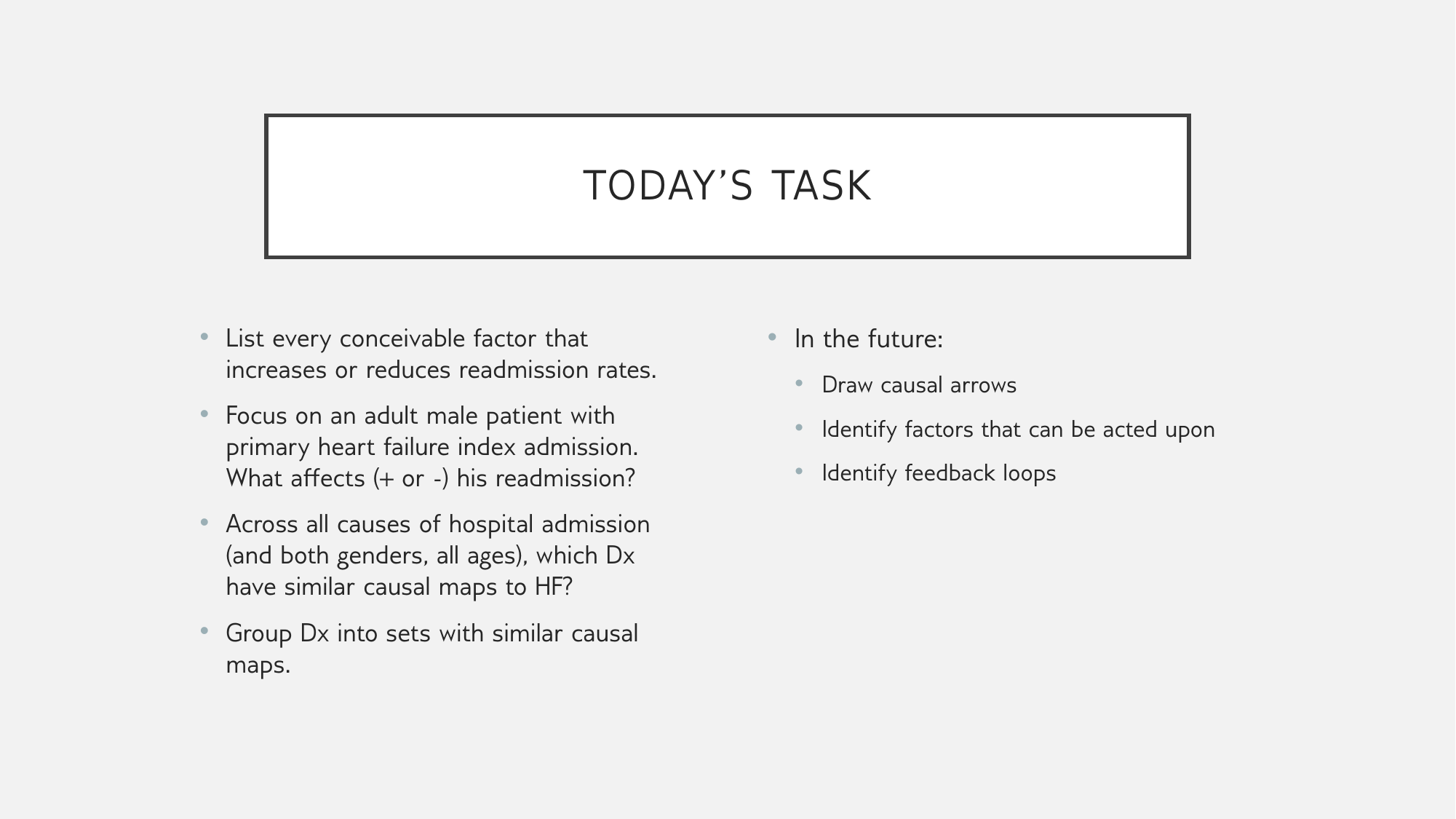

# Today’s task
List every conceivable factor that increases or reduces readmission rates.
Focus on an adult male patient with primary heart failure index admission. What affects (+ or -) his readmission?
Across all causes of hospital admission (and both genders, all ages), which Dx have similar causal maps to HF?
Group Dx into sets with similar causal maps.
In the future:
Draw causal arrows
Identify factors that can be acted upon
Identify feedback loops